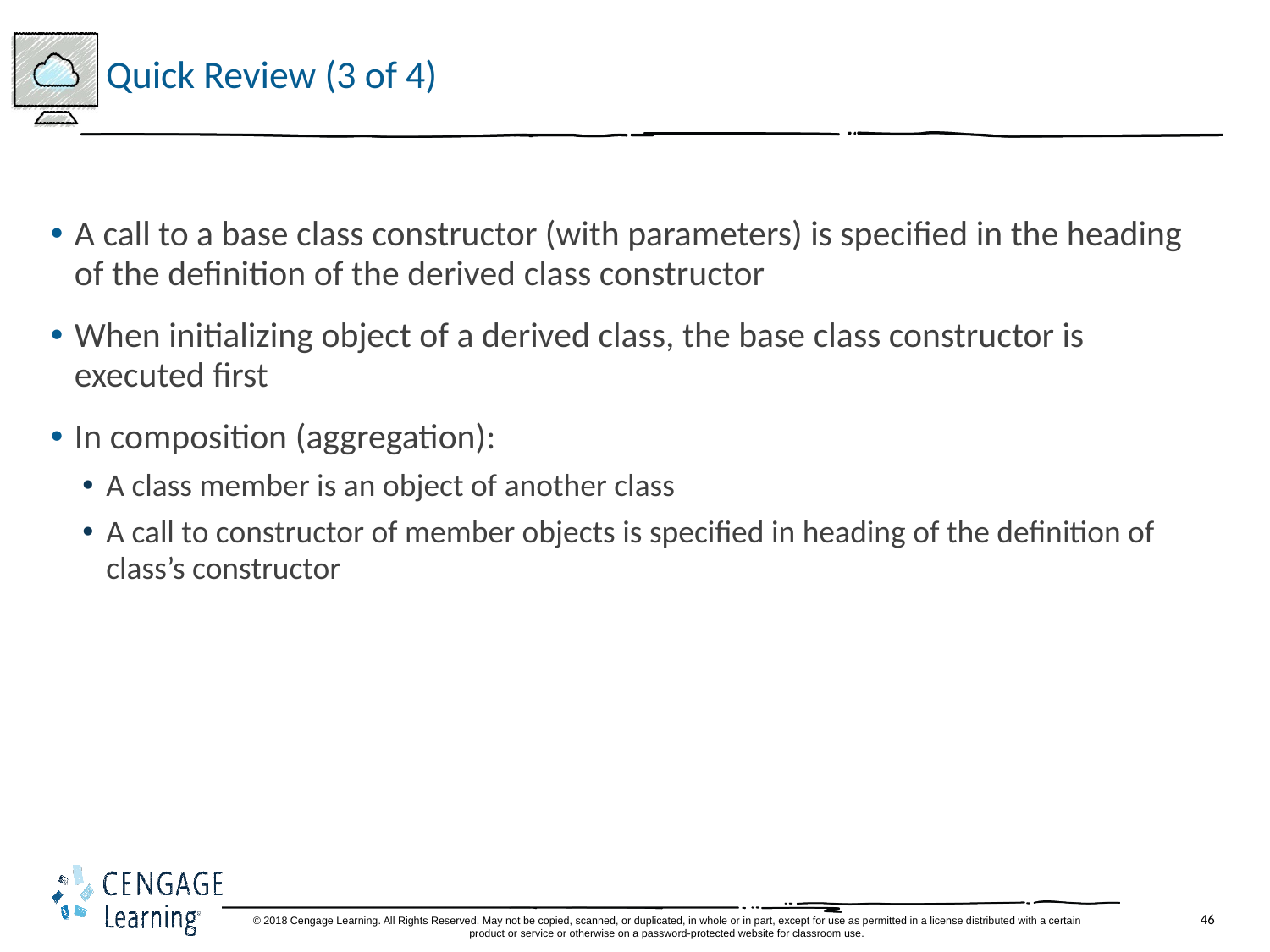

# Quick Review (3 of 4)
A call to a base class constructor (with parameters) is specified in the heading of the definition of the derived class constructor
When initializing object of a derived class, the base class constructor is executed first
In composition (aggregation):
A class member is an object of another class
A call to constructor of member objects is specified in heading of the definition of class’s constructor